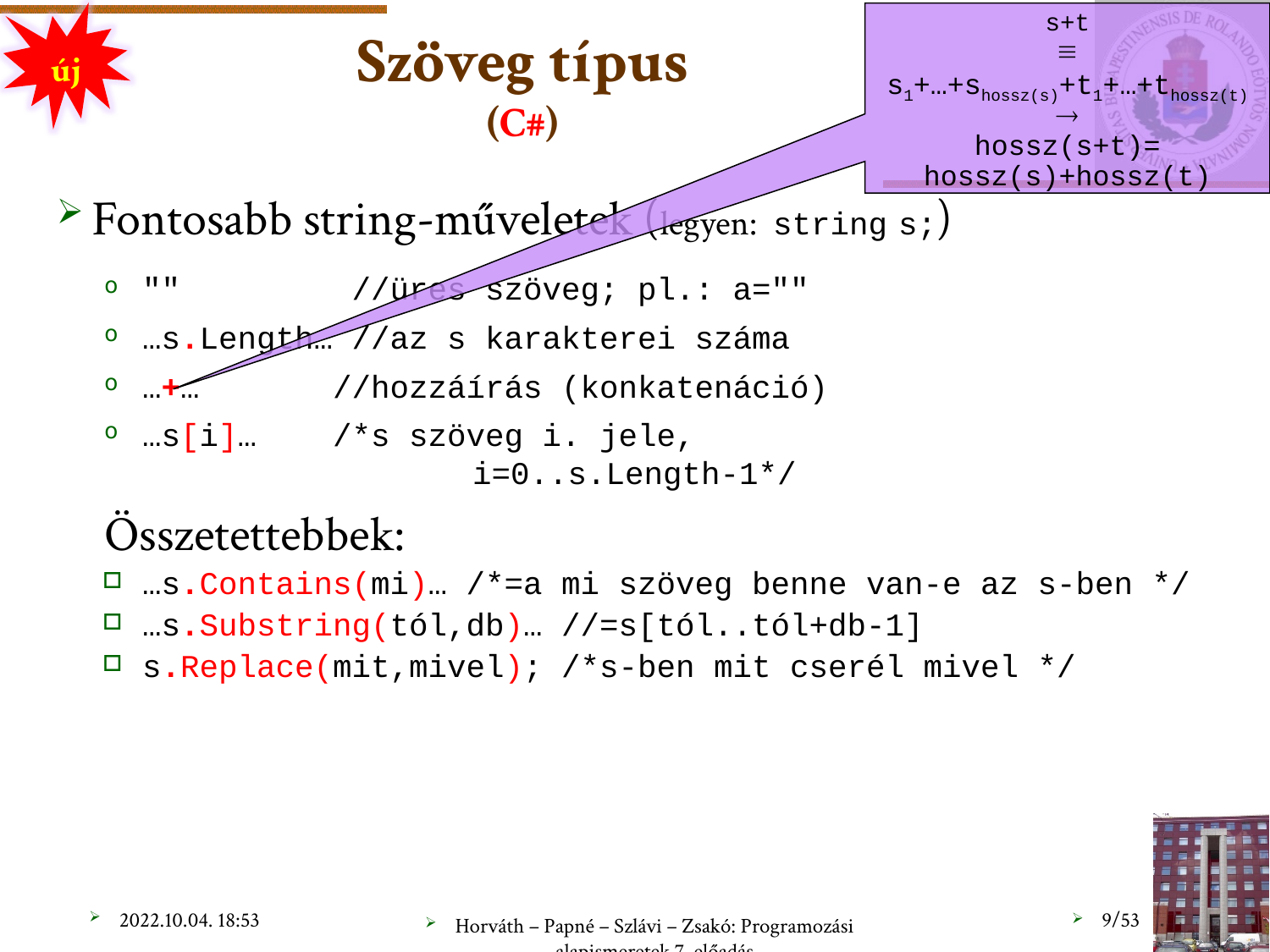

új
s+t
≡
s1+…+shossz(s)+t1+…+thossz(t)
→
hossz(s+t)=
hossz(s)+hossz(t)
# Szöveg típus (C#)
Fontosabb string-műveletek (legyen:  string s;)
""         //üres szöveg; pl.: a=""
…s.Length… //az s karakterei száma
…+…       //hozzáírás (konkatenáció)
…s[i]…    /*s szöveg i. jele,
		    i=0..s.Length-1*/
Összetettebbek:
…s.Contains(mi)… /*=a mi szöveg benne van-e az s-ben */
…s.Substring(tól,db)… //=s[tól..tól+db-1]
s.Replace(mit,mivel); /*s-ben mit cserél mivel */
2022.10.04. 18:53
9/53
Horváth – Papné – Szlávi – Zsakó: Programozási alapismeretek 7. előadás